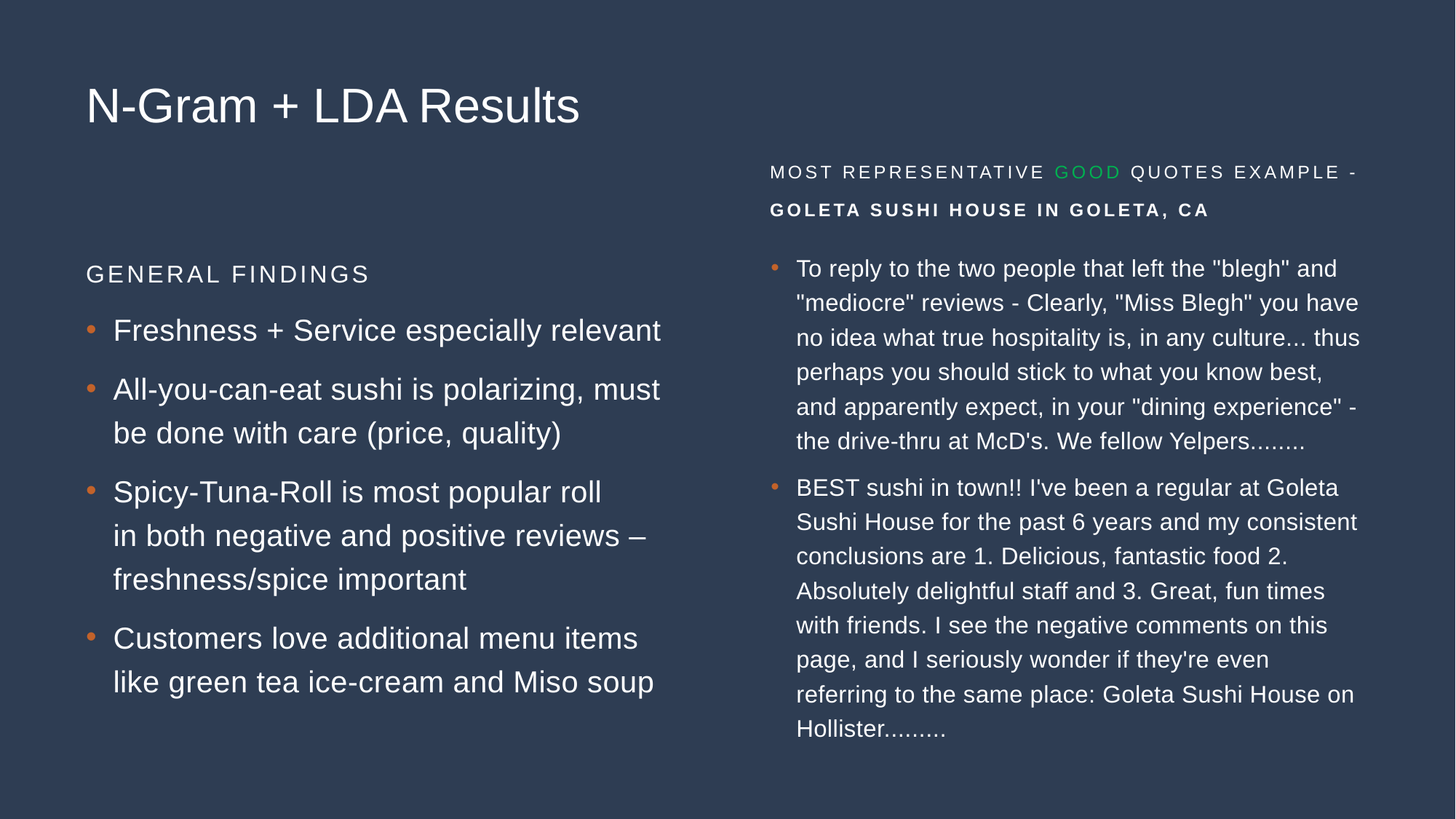

# N-Gram + LDA Results
Most Representative Good Quotes Example -
Goleta Sushi House in Goleta, CA
General findings
To reply to the two people that left the "blegh" and "mediocre" reviews - Clearly, "Miss Blegh" you have no idea what true hospitality is, in any culture... thus perhaps you should stick to what you know best, and apparently expect, in your "dining experience" - the drive-thru at McD's. We fellow Yelpers........
BEST sushi in town!! I've been a regular at Goleta Sushi House for the past 6 years and my consistent conclusions are 1. Delicious, fantastic food 2. Absolutely delightful staff and 3. Great, fun times with friends. I see the negative comments on this page, and I seriously wonder if they're even referring to the same place: Goleta Sushi House on Hollister.........
Freshness + Service especially relevant
All-you-can-eat sushi is polarizing, must be done with care (price, quality)
Spicy-Tuna-Roll is most popular roll in both negative and positive reviews – freshness/spice important
Customers love additional menu items like green tea ice-cream and Miso soup